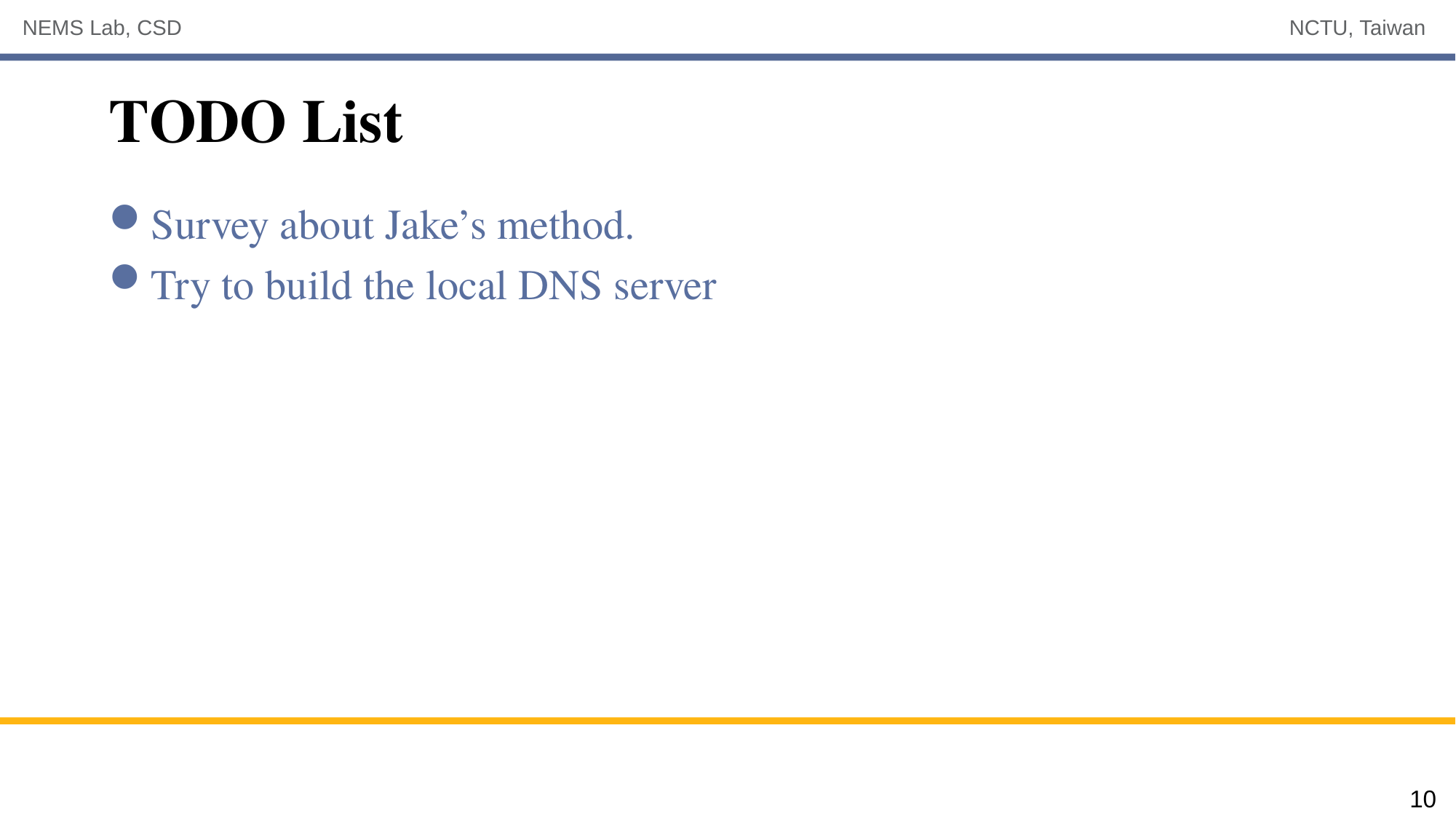

# TODO List
Survey about Jake’s method.
Try to build the local DNS server
10